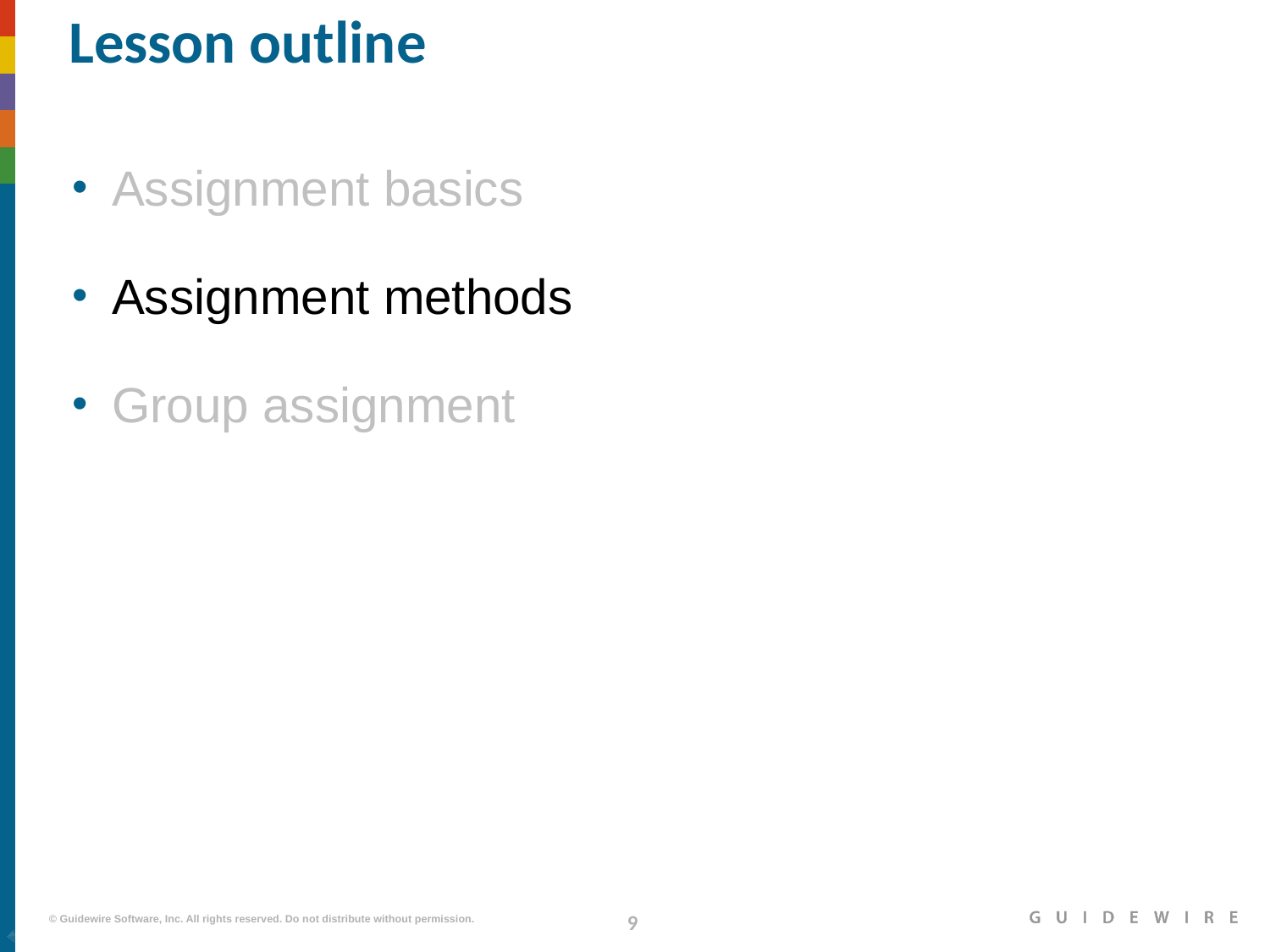

# Lesson outline
Assignment basics
Assignment methods
Group assignment